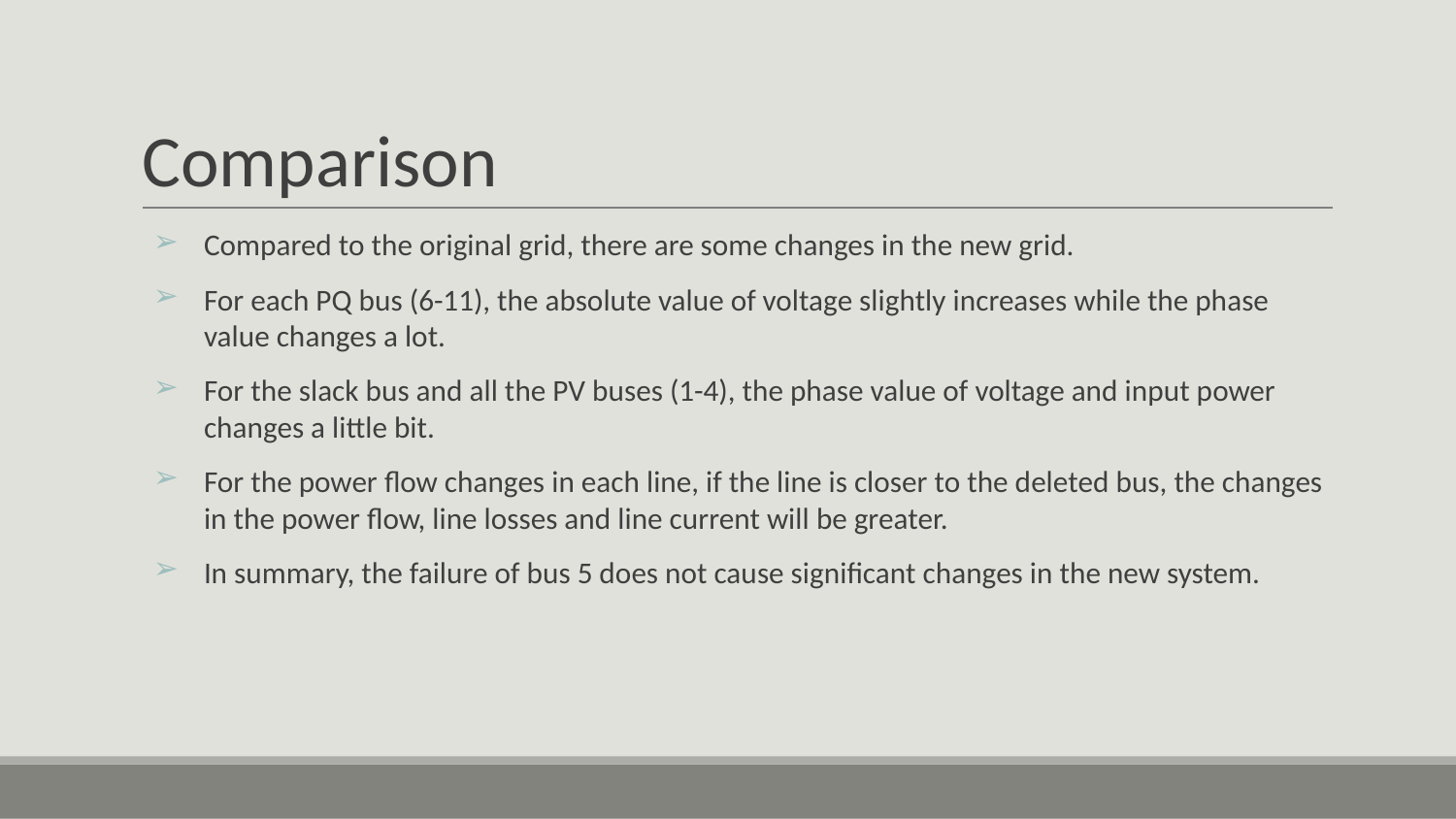

# Comparison
Compared to the original grid, there are some changes in the new grid.
For each PQ bus (6-11), the absolute value of voltage slightly increases while the phase value changes a lot.
For the slack bus and all the PV buses (1-4), the phase value of voltage and input power changes a little bit.
For the power flow changes in each line, if the line is closer to the deleted bus, the changes in the power flow, line losses and line current will be greater.
In summary, the failure of bus 5 does not cause significant changes in the new system.